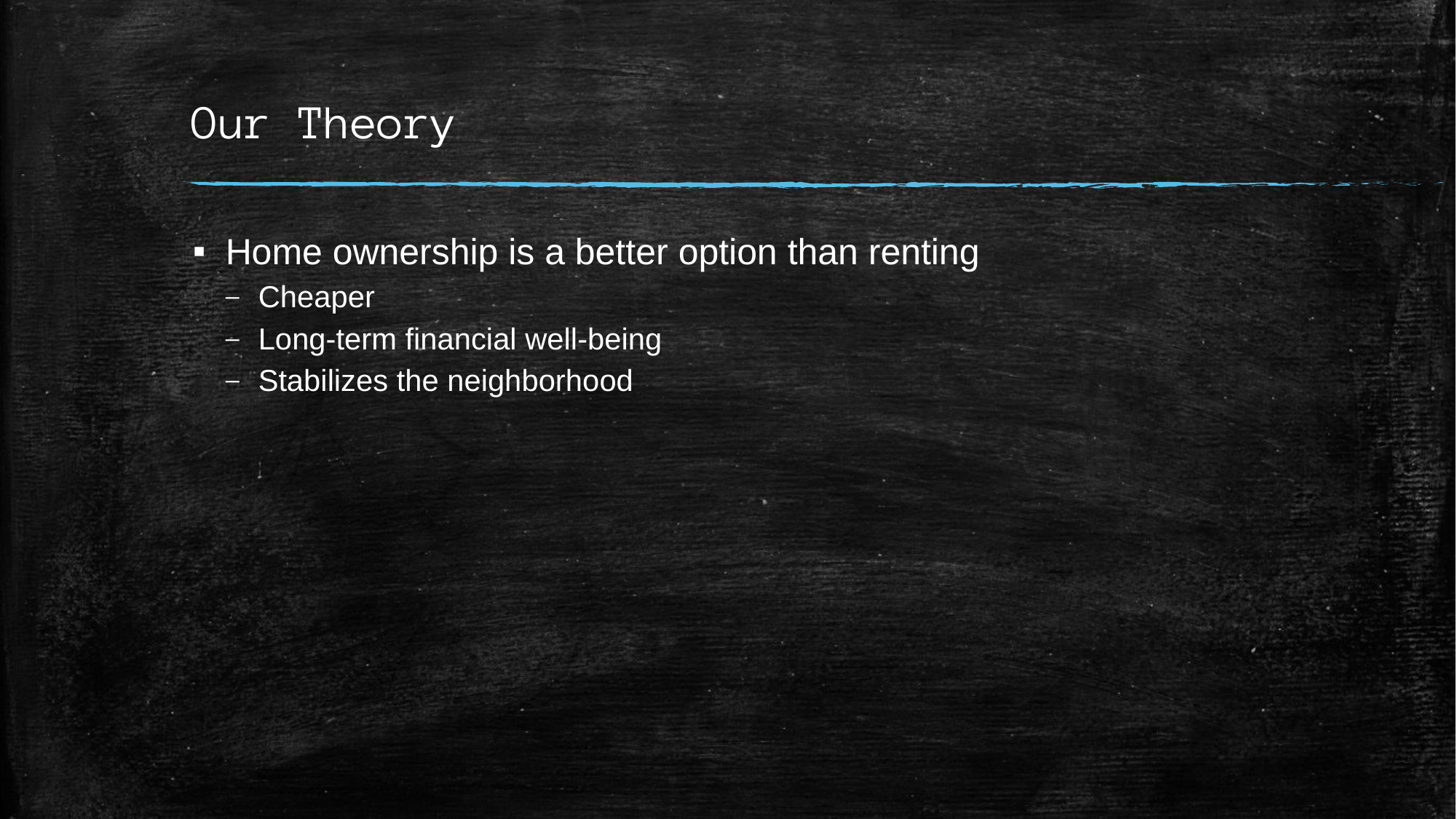

# Our Theory
Home ownership is a better option than renting
Cheaper
Long-term financial well-being
Stabilizes the neighborhood